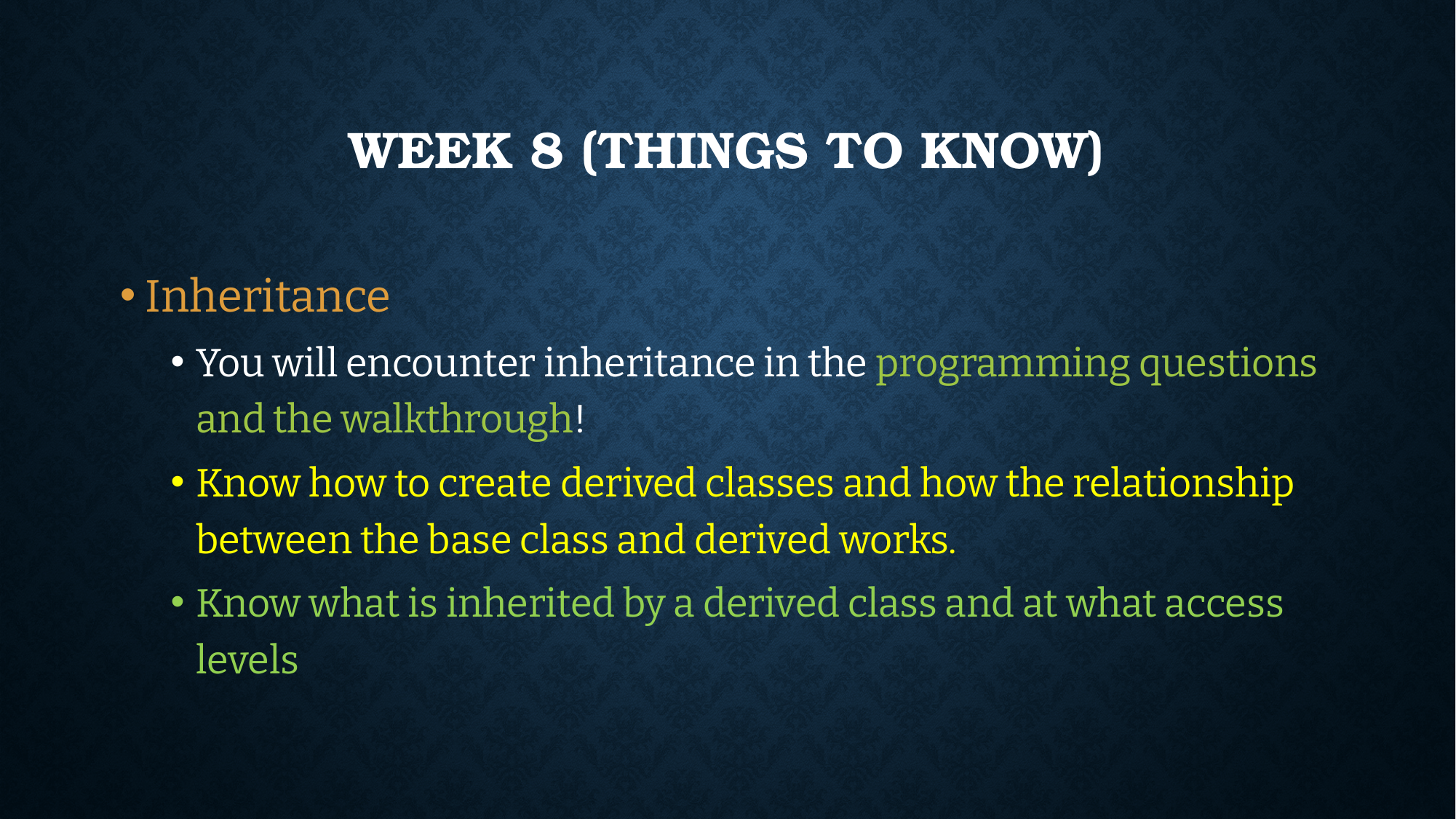

# Week 8 (Things to Know)
Inheritance
You will encounter inheritance in the programming questions and the walkthrough!
Know how to create derived classes and how the relationship between the base class and derived works.
Know what is inherited by a derived class and at what access levels